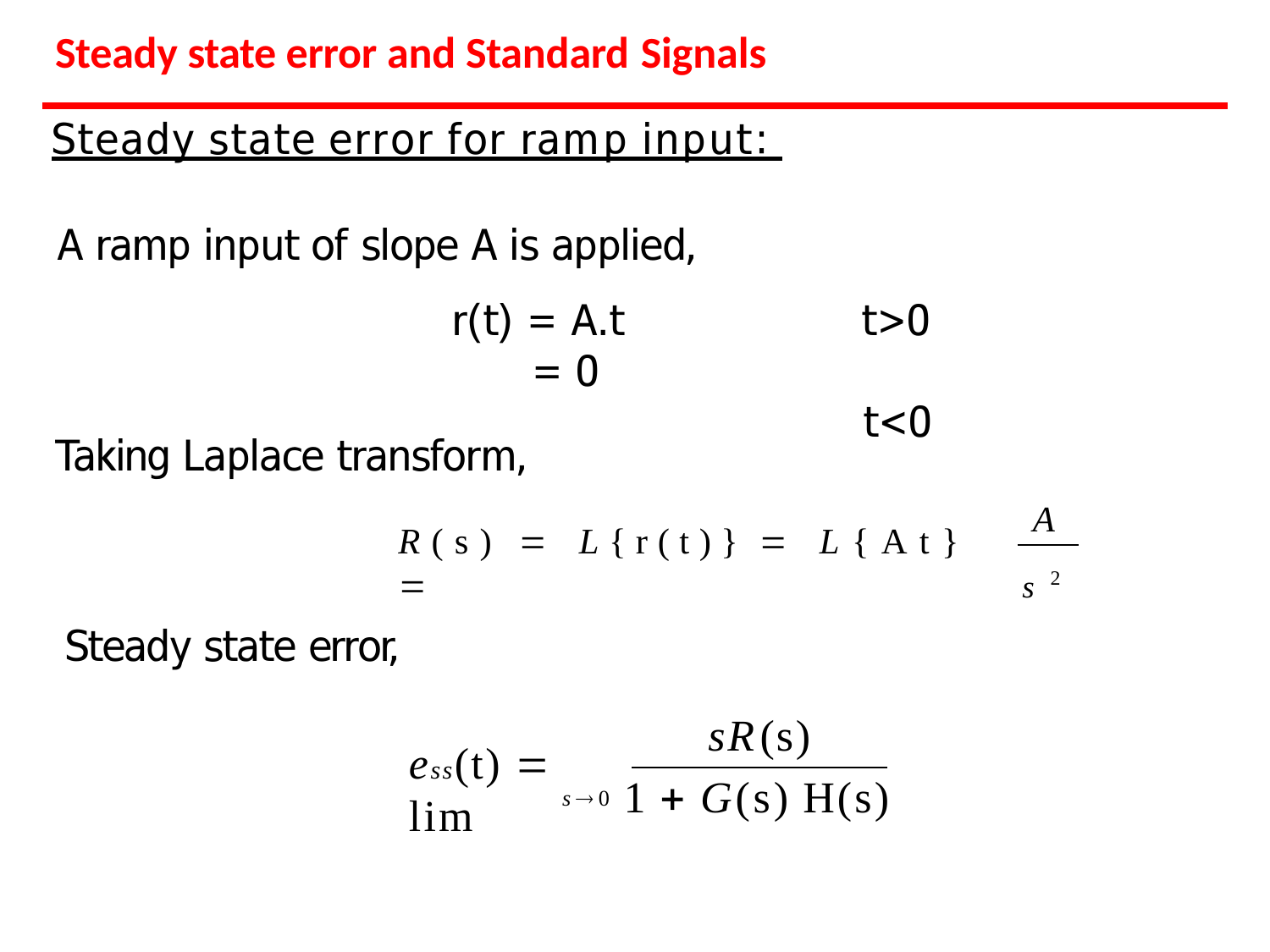

# Steady state error and Standard Signals

Steady state error for ramp input:
A ramp input of slope A is applied,
r(t) = A.t
= 0
Taking Laplace transform,
t>0  t<0
A
R(s) = L{r(t)} = L{At} =
s2

Steady state error,
sR(s)
ess(t) = lim
s→0 1 + G(s) H(s)